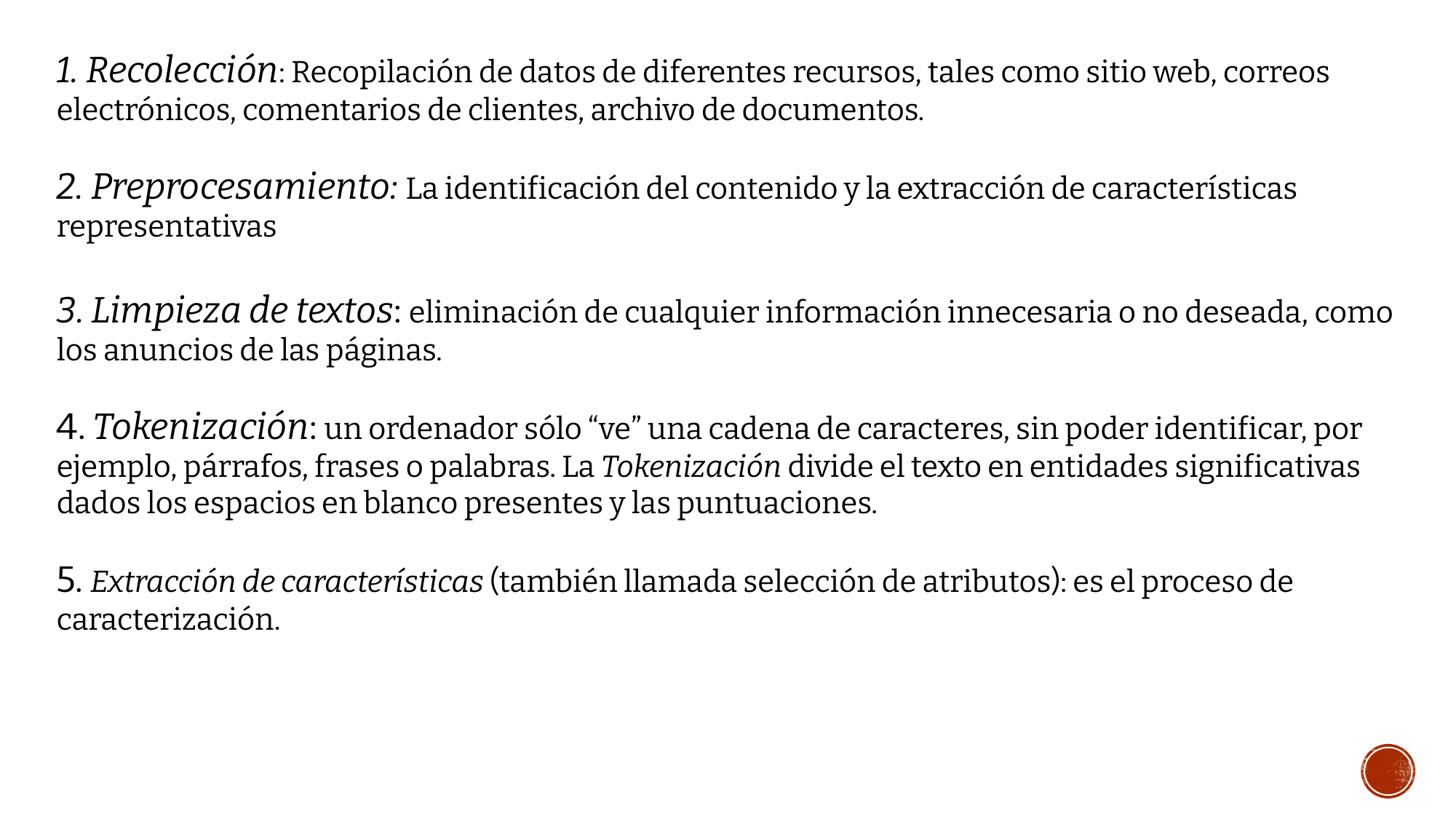

1. Recolección: Recopilación de datos de diferentes recursos, tales como sitio web, correos electrónicos, comentarios de clientes, archivo de documentos.

2. Preprocesamiento: La identificación del contenido y la extracción de características representativas

3. Limpieza de textos: eliminación de cualquier información innecesaria o no deseada, como los anuncios de las páginas.

4. Tokenización: un ordenador sólo “ve” una cadena de caracteres, sin poder identificar, por ejemplo, párrafos, frases o palabras. La Tokenización divide el texto en entidades significativas dados los espacios en blanco presentes y las puntuaciones.

5. Extracción de características (también llamada selección de atributos): es el proceso de caracterización.